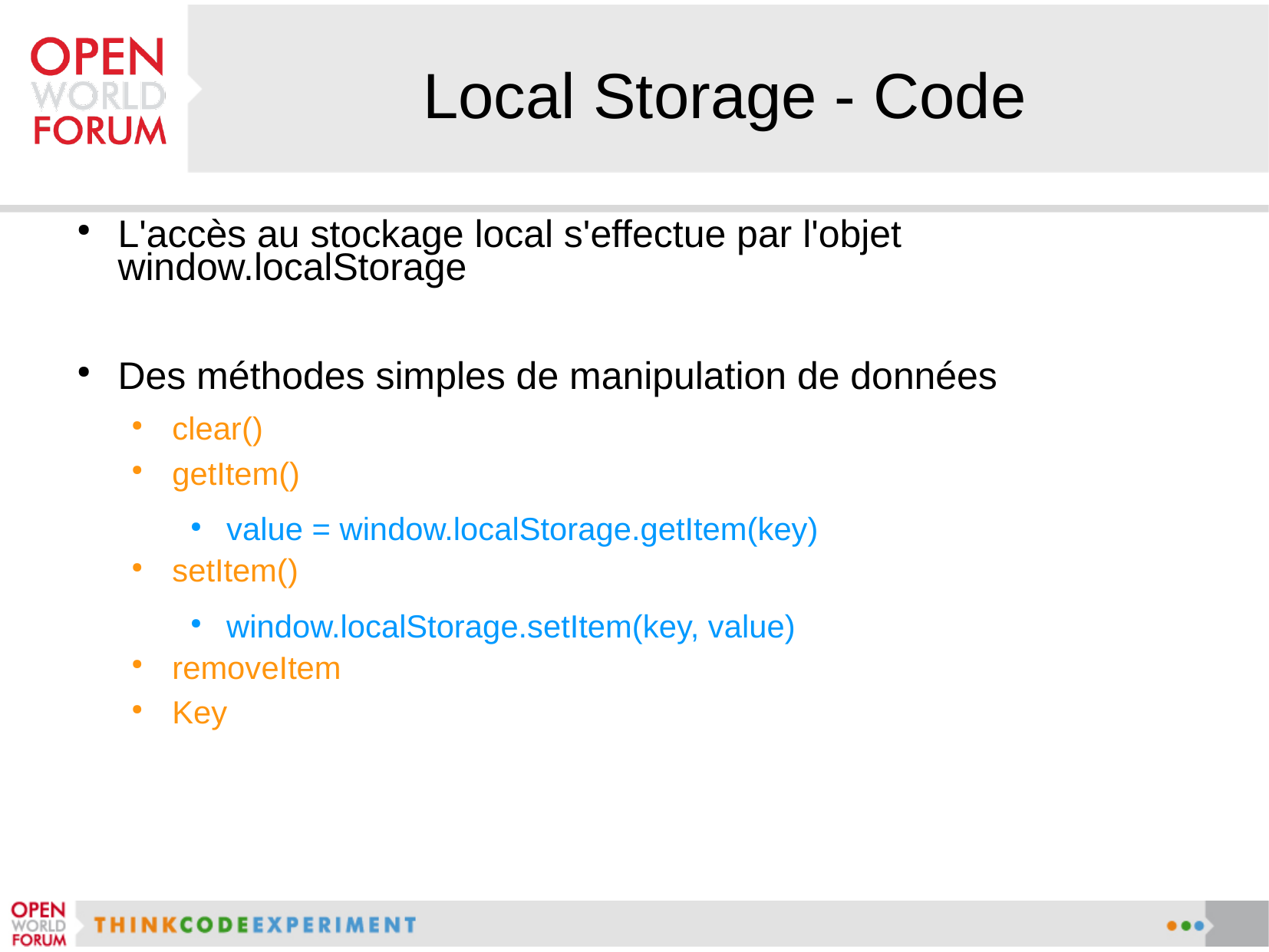

# Local Storage - Code
L'accès au stockage local s'effectue par l'objet window.localStorage

Des méthodes simples de manipulation de données
clear()
getItem()
value = window.localStorage.getItem(key)
setItem()
window.localStorage.setItem(key, value)
removeItem
Key